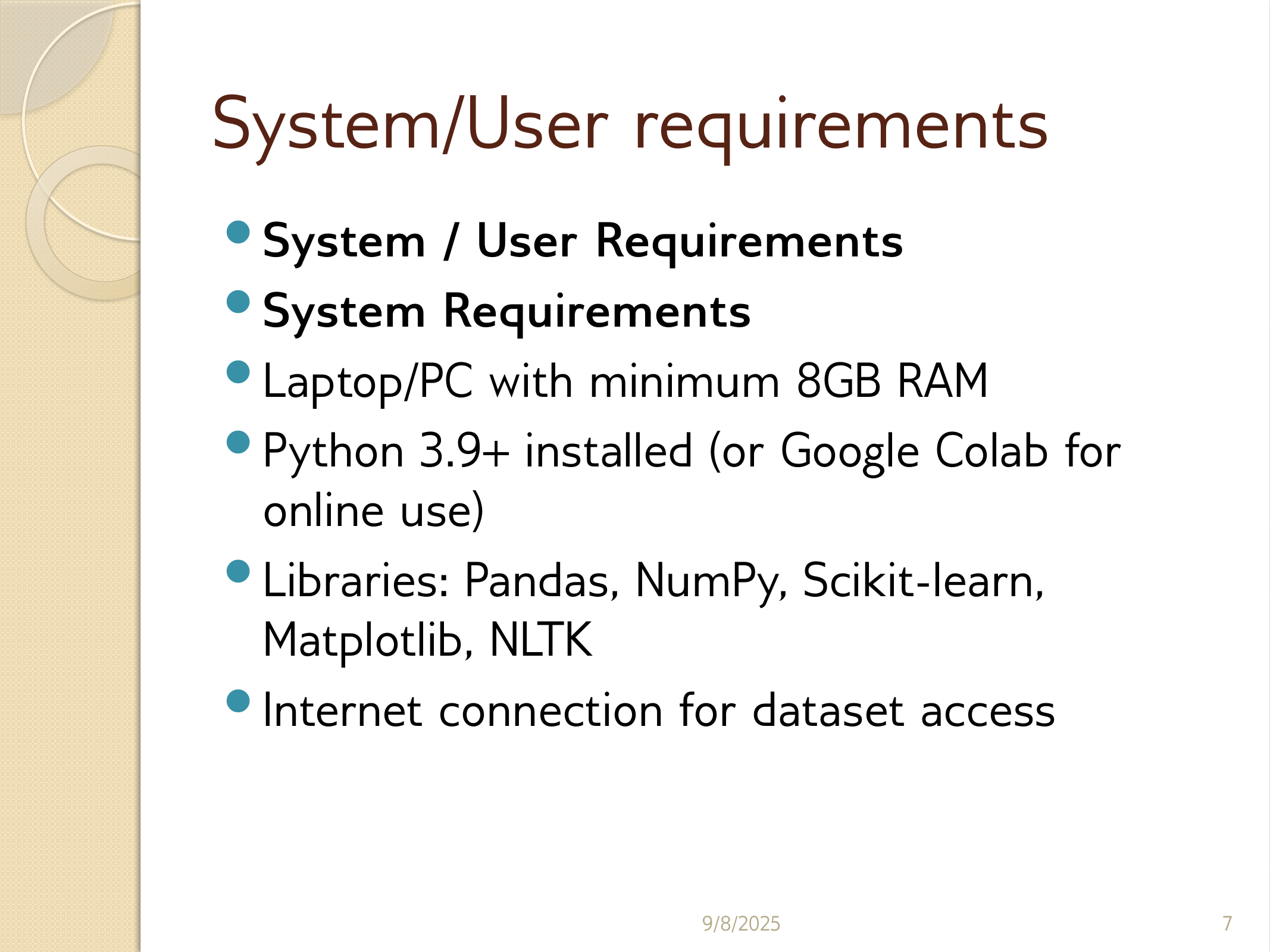

# System/User requirements
System / User Requirements
System Requirements
Laptop/PC with minimum 8GB RAM
Python 3.9+ installed (or Google Colab for online use)
Libraries: Pandas, NumPy, Scikit-learn, Matplotlib, NLTK
Internet connection for dataset access
9/8/2025

7